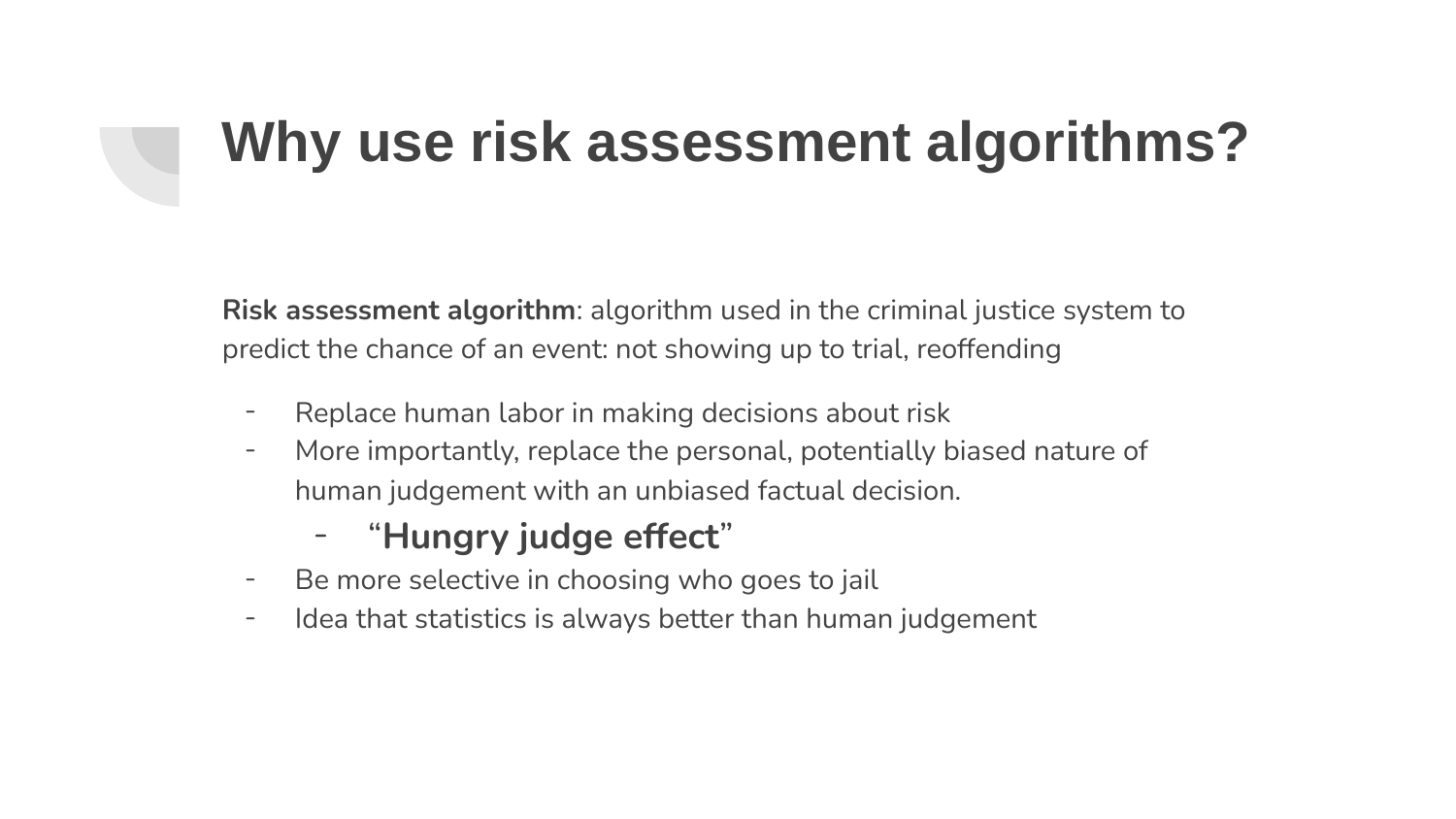

# Why use risk assessment algorithms?
Risk assessment algorithm: algorithm used in the criminal justice system to predict the chance of an event: not showing up to trial, reoffending
Replace human labor in making decisions about risk
More importantly, replace the personal, potentially biased nature of human judgement with an unbiased factual decision.
“Hungry judge effect”
Be more selective in choosing who goes to jail
Idea that statistics is always better than human judgement